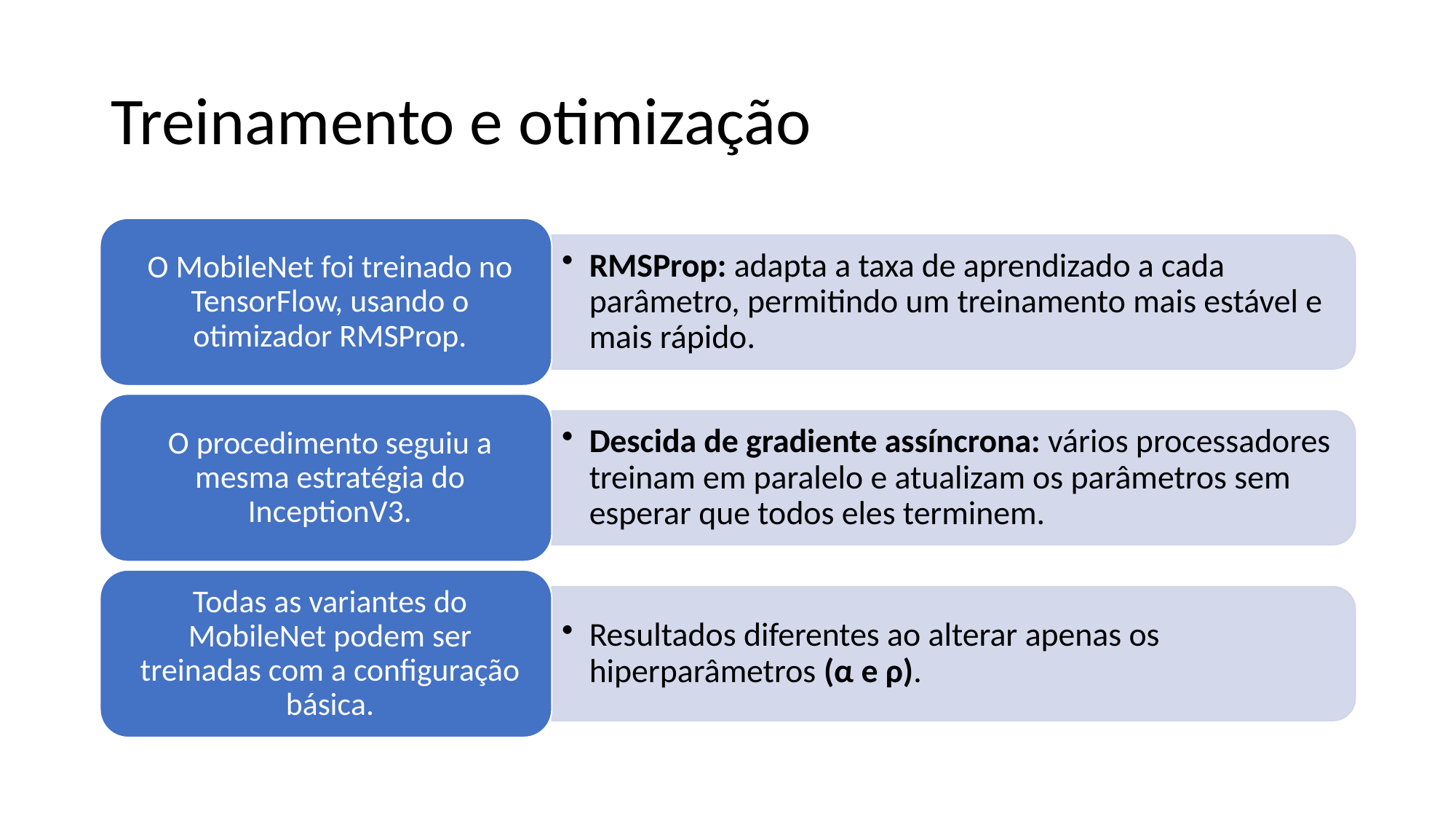

# Treinamento e otimização
RMSProp: adapta a taxa de aprendizado a cada parâmetro, permitindo um treinamento mais estável e mais rápido.
O MobileNet foi treinado no TensorFlow, usando o otimizador RMSProp.
Descida de gradiente assíncrona: vários processadores treinam em paralelo e atualizam os parâmetros sem esperar que todos eles terminem.
O procedimento seguiu a mesma estratégia do InceptionV3.
Resultados diferentes ao alterar apenas os hiperparâmetros (α e ρ).
Todas as variantes do MobileNet podem ser treinadas com a configuração básica.